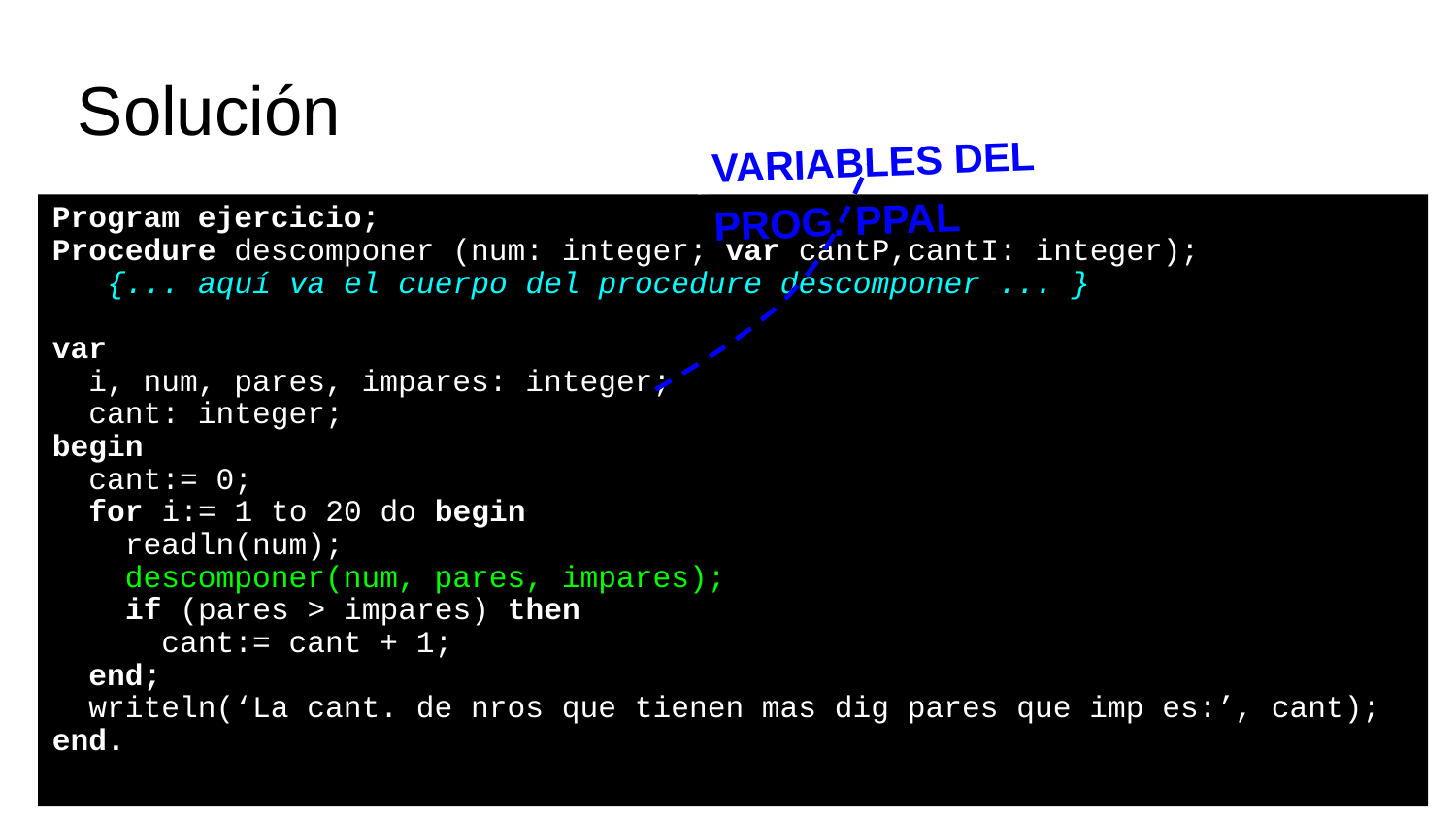

Solución
VARIABLES DEL PROG. PPAL
Program ejercicio;
Procedure descomponer (num: integer; var cantP,cantI: integer);
   {... aquí va el cuerpo del procedure descomponer ... }

var
  i, num, pares, impares: integer;
  cant: integer;
begin
  cant:= 0;
  for i:= 1 to 20 do begin
    readln(num);
    descomponer(num, pares, impares);
    if (pares > impares) then
      cant:= cant + 1;
  end;
  writeln(‘La cant. de nros que tienen mas dig pares que imp es:’, cant);
end.